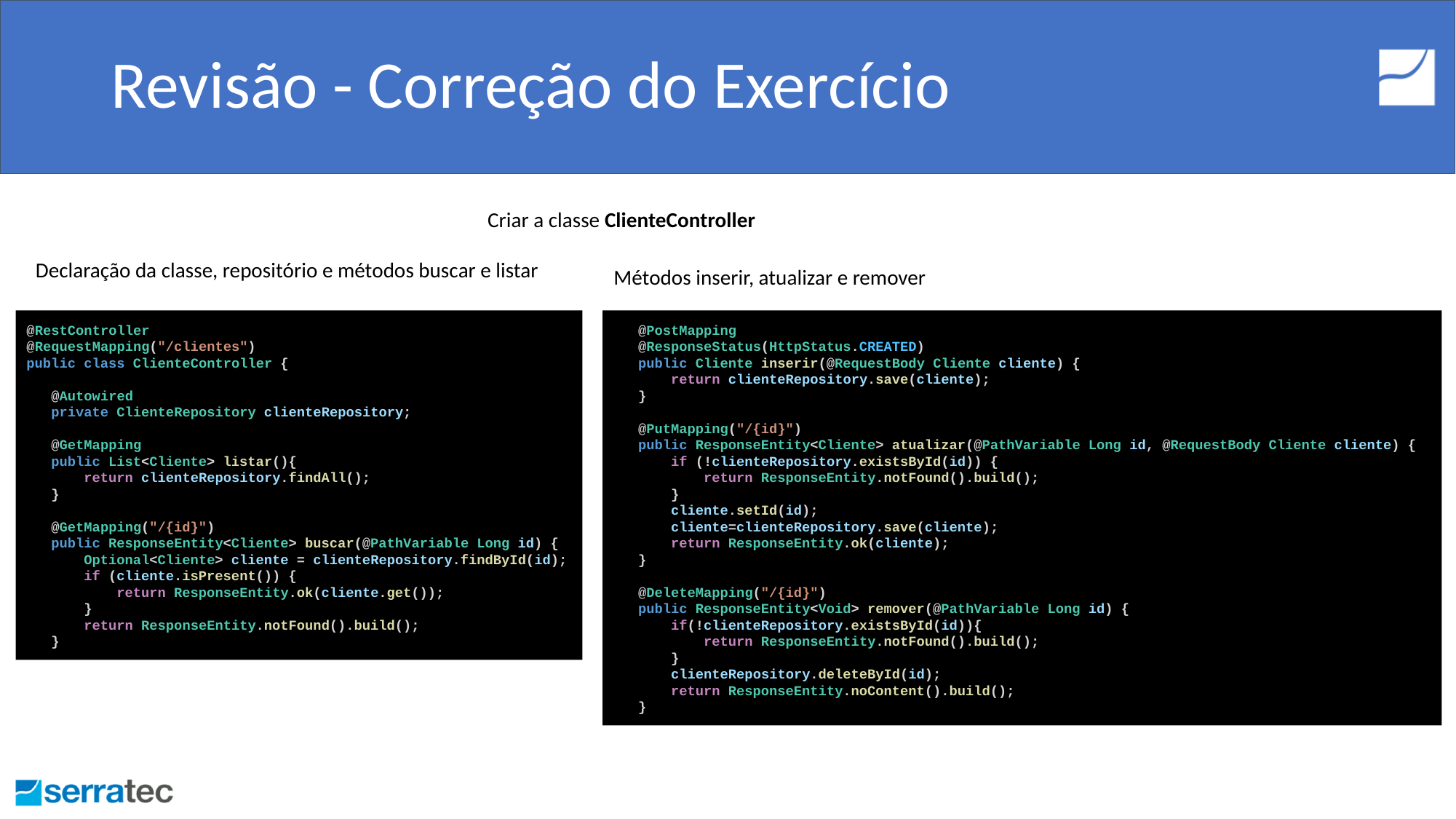

# Revisão - Correção do Exercício
Criar a classe ClienteController
Declaração da classe, repositório e métodos buscar e listar
Métodos inserir, atualizar e remover
@RestController
@RequestMapping("/clientes")
public class ClienteController {

   @Autowired
   private ClienteRepository clienteRepository;

   @GetMapping
   public List<Cliente> listar(){
       return clienteRepository.findAll();
   }

   @GetMapping("/{id}")
   public ResponseEntity<Cliente> buscar(@PathVariable Long id) {
       Optional<Cliente> cliente = clienteRepository.findById(id);
       if (cliente.isPresent()) {
           return ResponseEntity.ok(cliente.get());
       }
       return ResponseEntity.notFound().build();
   }
   @PostMapping
   @ResponseStatus(HttpStatus.CREATED)
   public Cliente inserir(@RequestBody Cliente cliente) {
       return clienteRepository.save(cliente);
   }

   @PutMapping("/{id}")
   public ResponseEntity<Cliente> atualizar(@PathVariable Long id, @RequestBody Cliente cliente) {
       if (!clienteRepository.existsById(id)) {
           return ResponseEntity.notFound().build();
       }
       cliente.setId(id);
       cliente=clienteRepository.save(cliente);
       return ResponseEntity.ok(cliente);
   }

   @DeleteMapping("/{id}")
   public ResponseEntity<Void> remover(@PathVariable Long id) {
       if(!clienteRepository.existsById(id)){
           return ResponseEntity.notFound().build();
       }
       clienteRepository.deleteById(id);
       return ResponseEntity.noContent().build();
   }